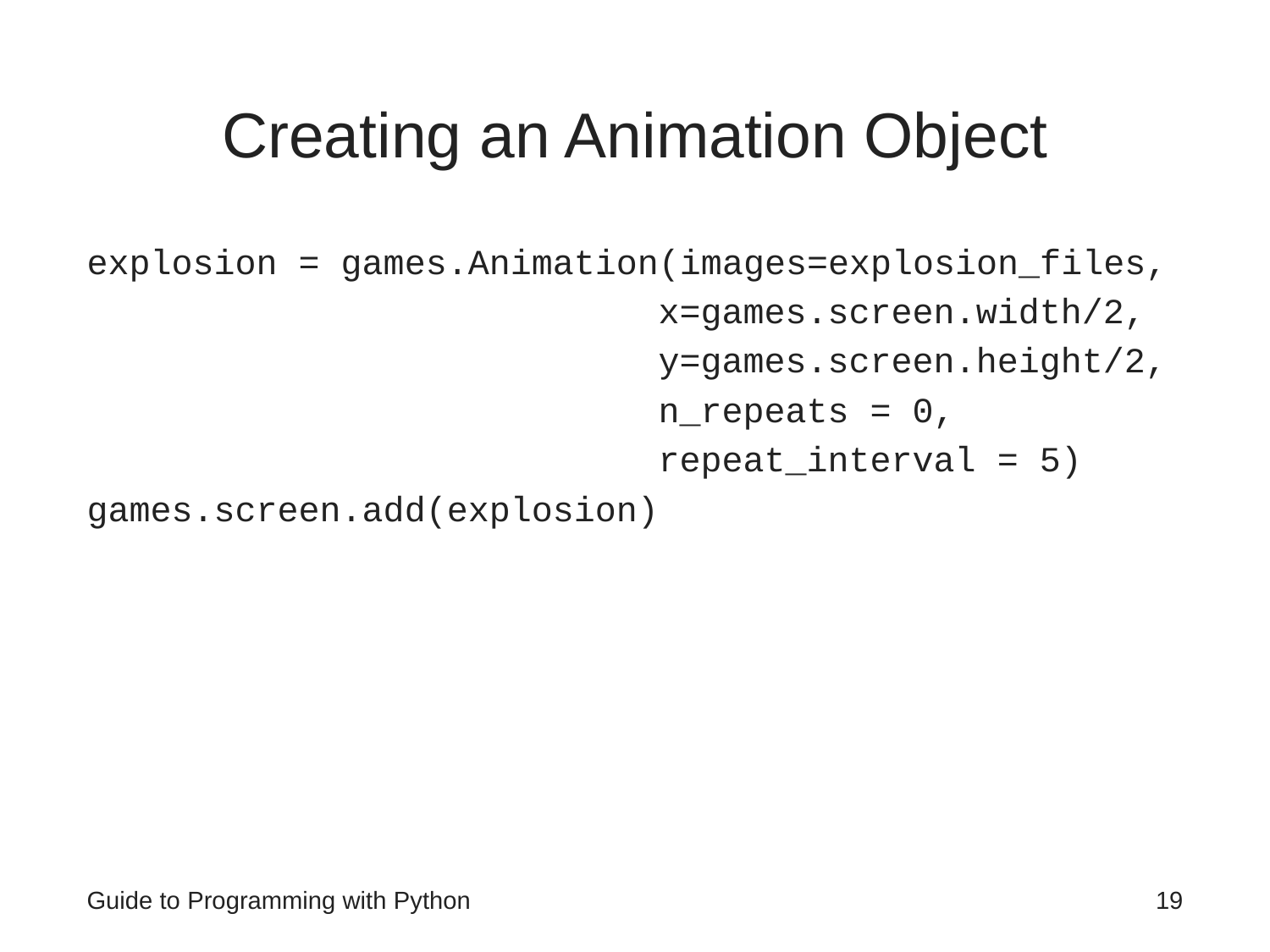

# Creating an Animation Object
explosion = games.Animation(images=explosion_files,
                           x=games.screen.width/2,
                           y=games.screen.height/2,
                           n_repeats = 0,
                           repeat_interval = 5)
games.screen.add(explosion)
Guide to Programming with Python
19